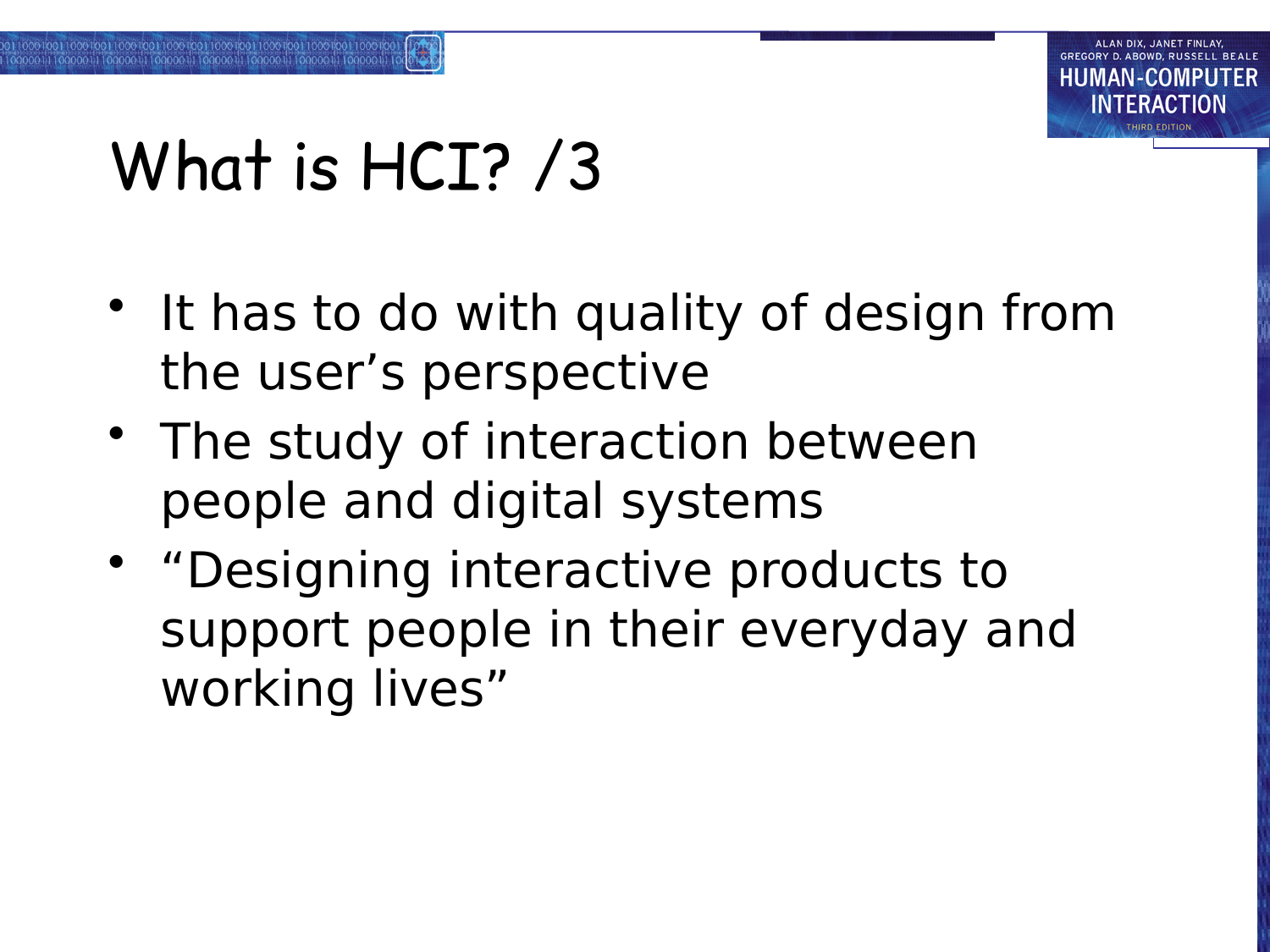

# What is HCI? /3
It has to do with quality of design from the user’s perspective
The study of interaction between people and digital systems
“Designing interactive products to support people in their everyday and working lives”